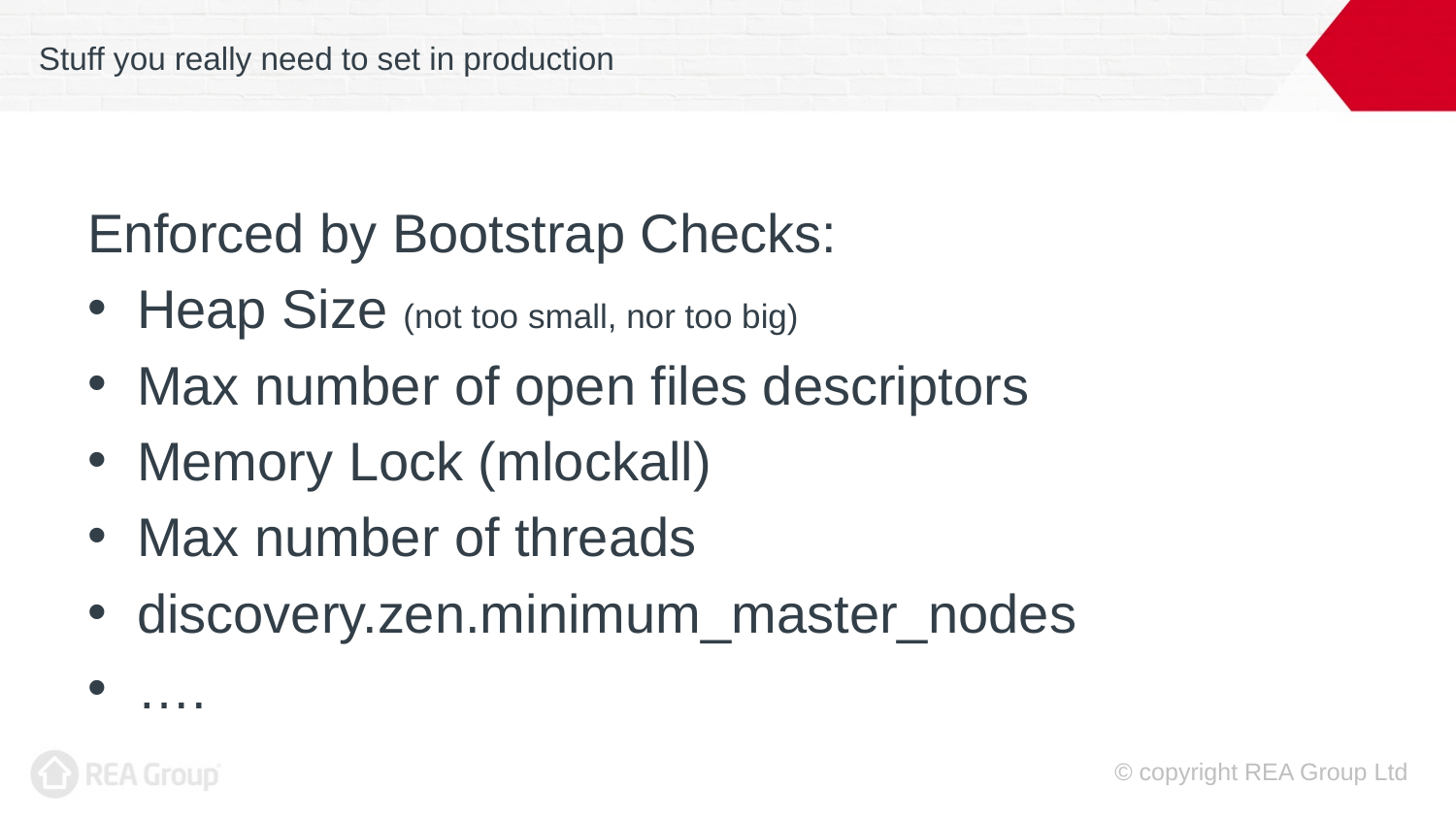

# Stuff you really need to set in production
Enforced by Bootstrap Checks:
Heap Size (not too small, nor too big)
Max number of open files descriptors
Memory Lock (mlockall)
Max number of threads
discovery.zen.minimum_master_nodes
….
© copyright REA Group Ltd